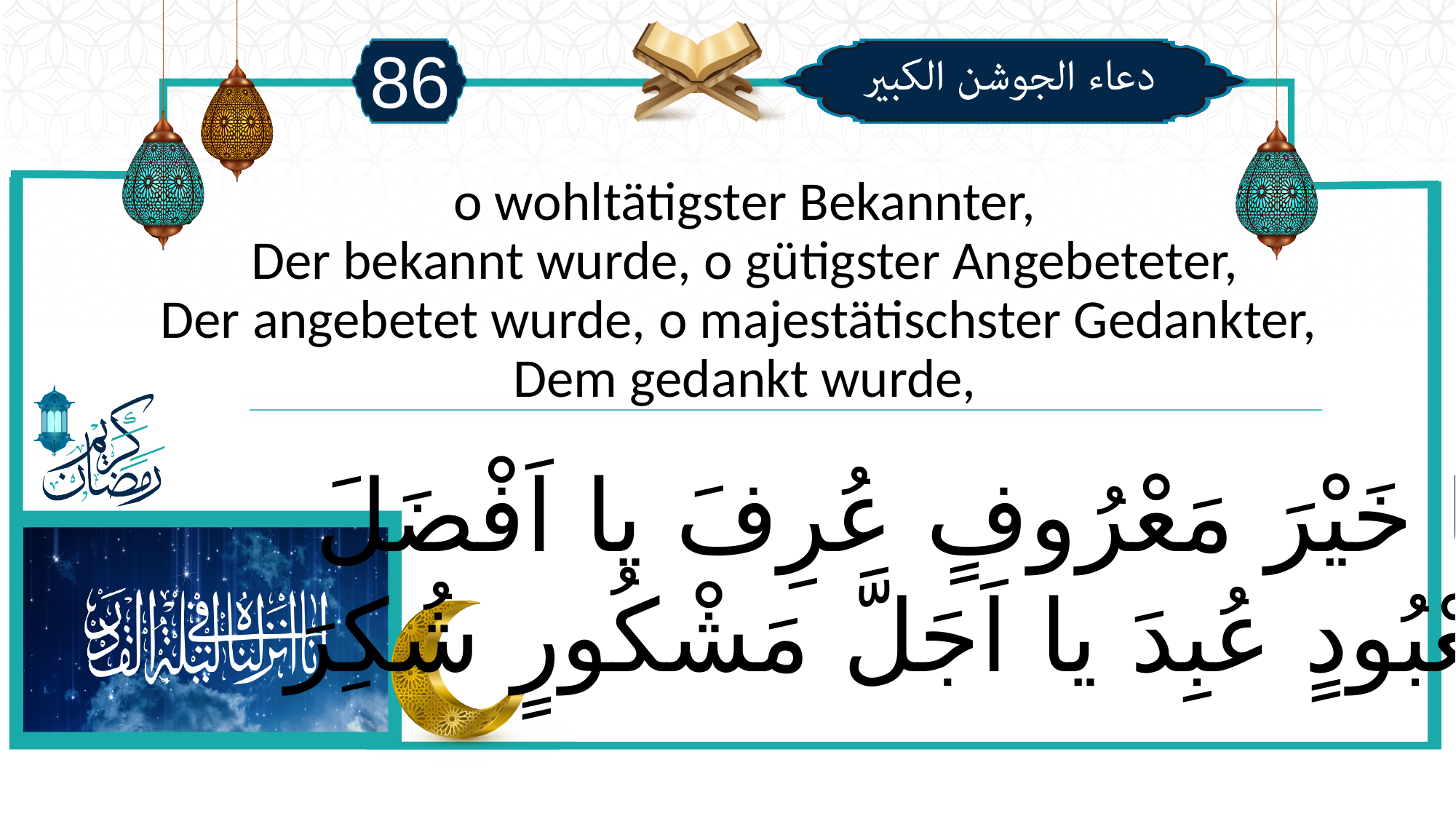

86
o wohltätigster Bekannter,
Der bekannt wurde, o gütigster Angebeteter,
Der angebetet wurde, o majestätischster Gedankter,
Dem gedankt wurde,
يا خَيْرَ مَعْرُوفٍ عُرِفَ يا اَفْضَلَ
مَعْبُودٍ عُبِدَ يا اَجَلَّ مَشْكُورٍ شُكِرَ